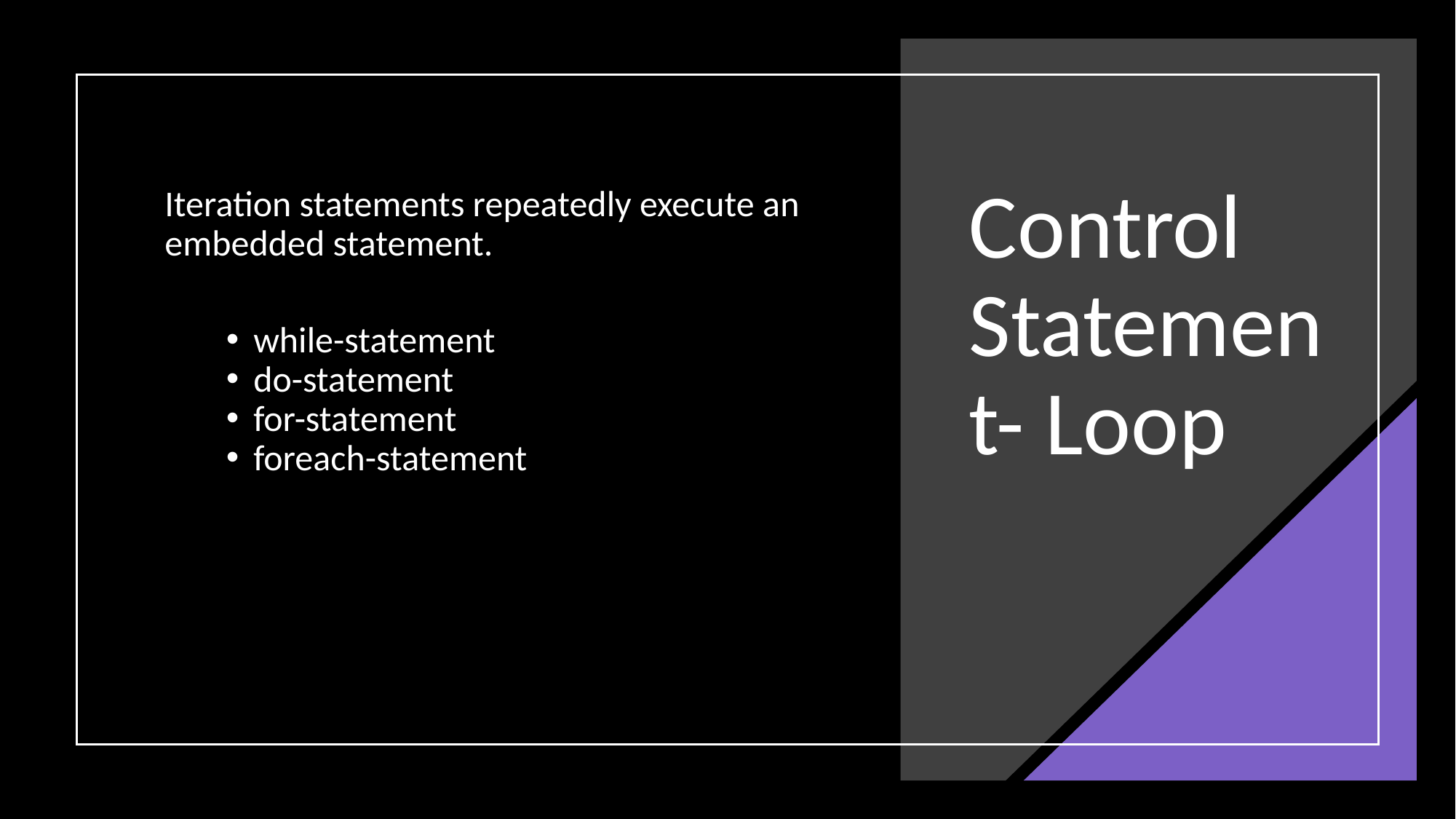

Iteration statements repeatedly execute an embedded statement.

while-statement
do-statement
for-statement
foreach-statement

Control Statement- Loop